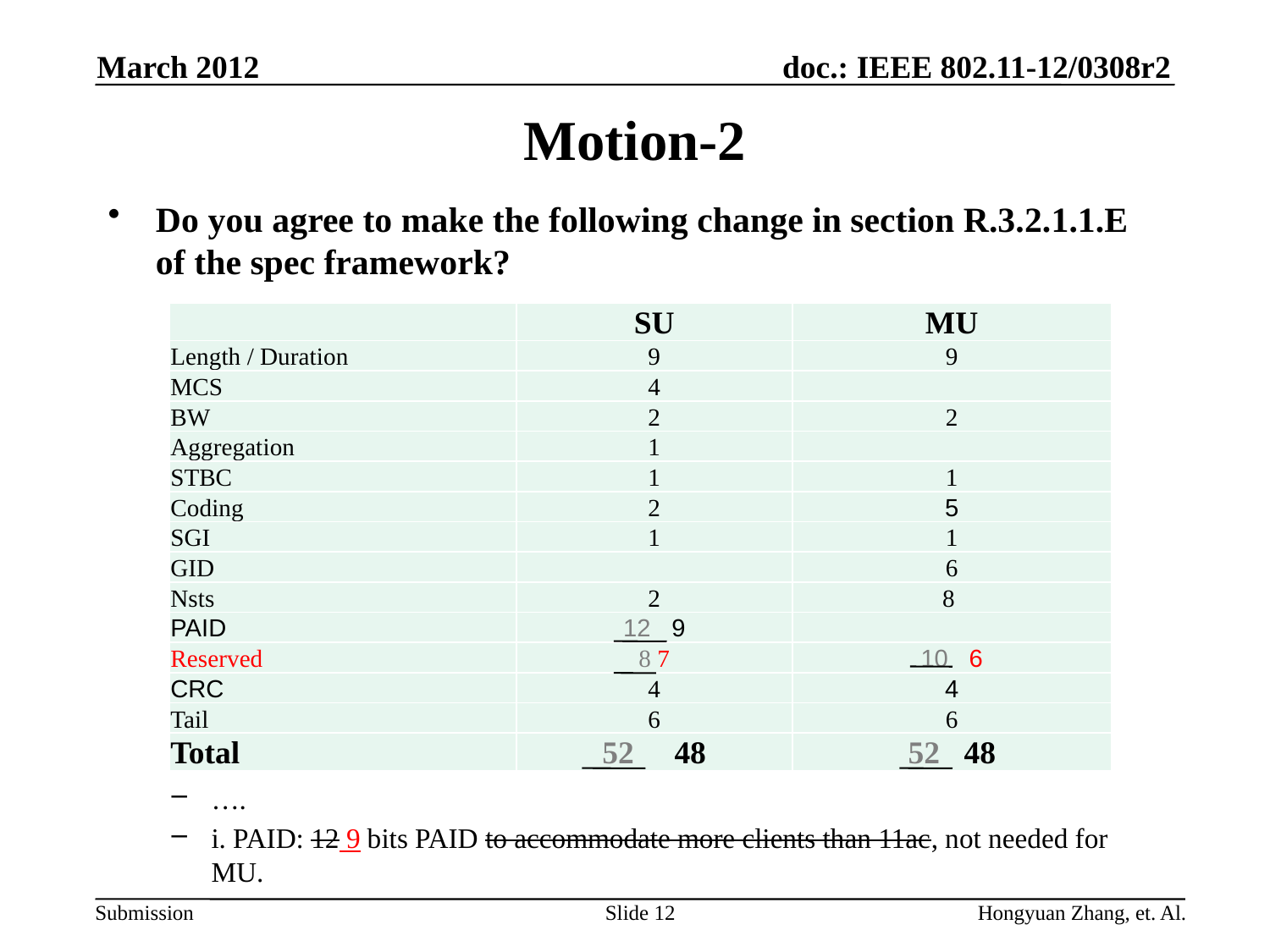

March 2012
# Motion-2
Do you agree to make the following change in section R.3.2.1.1.E of the spec framework?

….
i. PAID: 12 9 bits PAID to accommodate more clients than 11ac, not needed for MU.

|  | SU | MU |
| --- | --- | --- |
| Length / Duration | 9 | 9 |
| MCS | 4 |  |
| BW | 2 | 2 |
| Aggregation | 1 |  |
| STBC | 1 | 1 |
| Coding | 2 | 5 |
| SGI | 1 | 1 |
| GID |  | 6 |
| Nsts | 2 | 8 |
| PAID | 12 9 |  |
| Reserved | 8 7 | 10 6 |
| CRC | 4 | 4 |
| Tail | 6 | 6 |
| Total | 52 48 | 52 48 |
Slide 12
Hongyuan Zhang, et. Al.